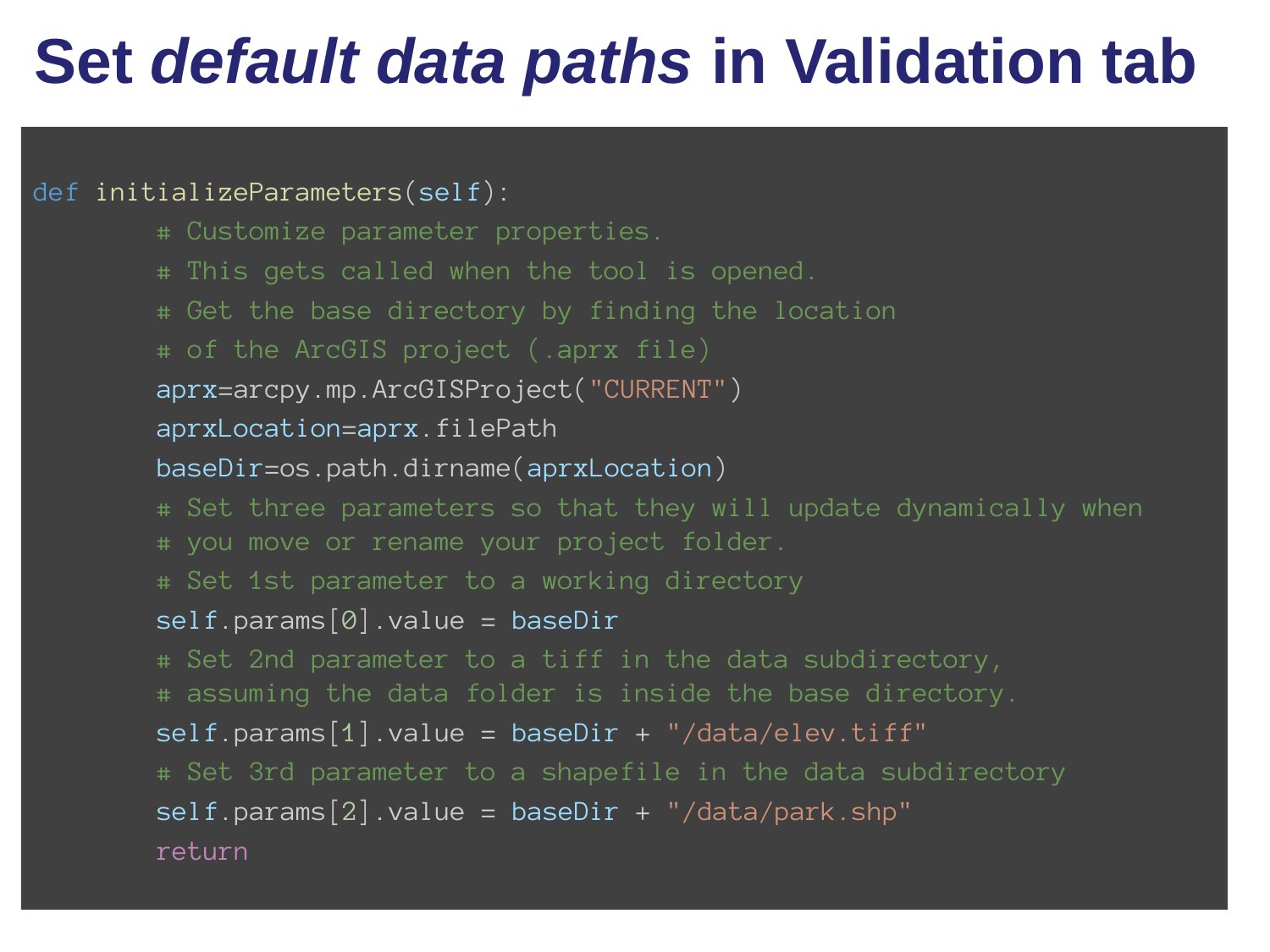

# Set default data paths in Validation tab

def initializeParameters(self):
        # Customize parameter properties.
        # This gets called when the tool is opened.
        # Get the base directory by finding the location
        # of the ArcGIS project (.aprx file)
        aprx=arcpy.mp.ArcGISProject("CURRENT")
        aprxLocation=aprx.filePath
        baseDir=os.path.dirname(aprxLocation)
        # Set three parameters so that they will update dynamically when
        # you move or rename your project folder.
        # Set 1st parameter to a working directory
        self.params[0].value = baseDir
        # Set 2nd parameter to a tiff in the data subdirectory,
        # assuming the data folder is inside the base directory.
        self.params[1].value = baseDir + "/data/elev.tiff"
        # Set 3rd parameter to a shapefile in the data subdirectory
        self.params[2].value = baseDir + "/data/park.shp"
        return